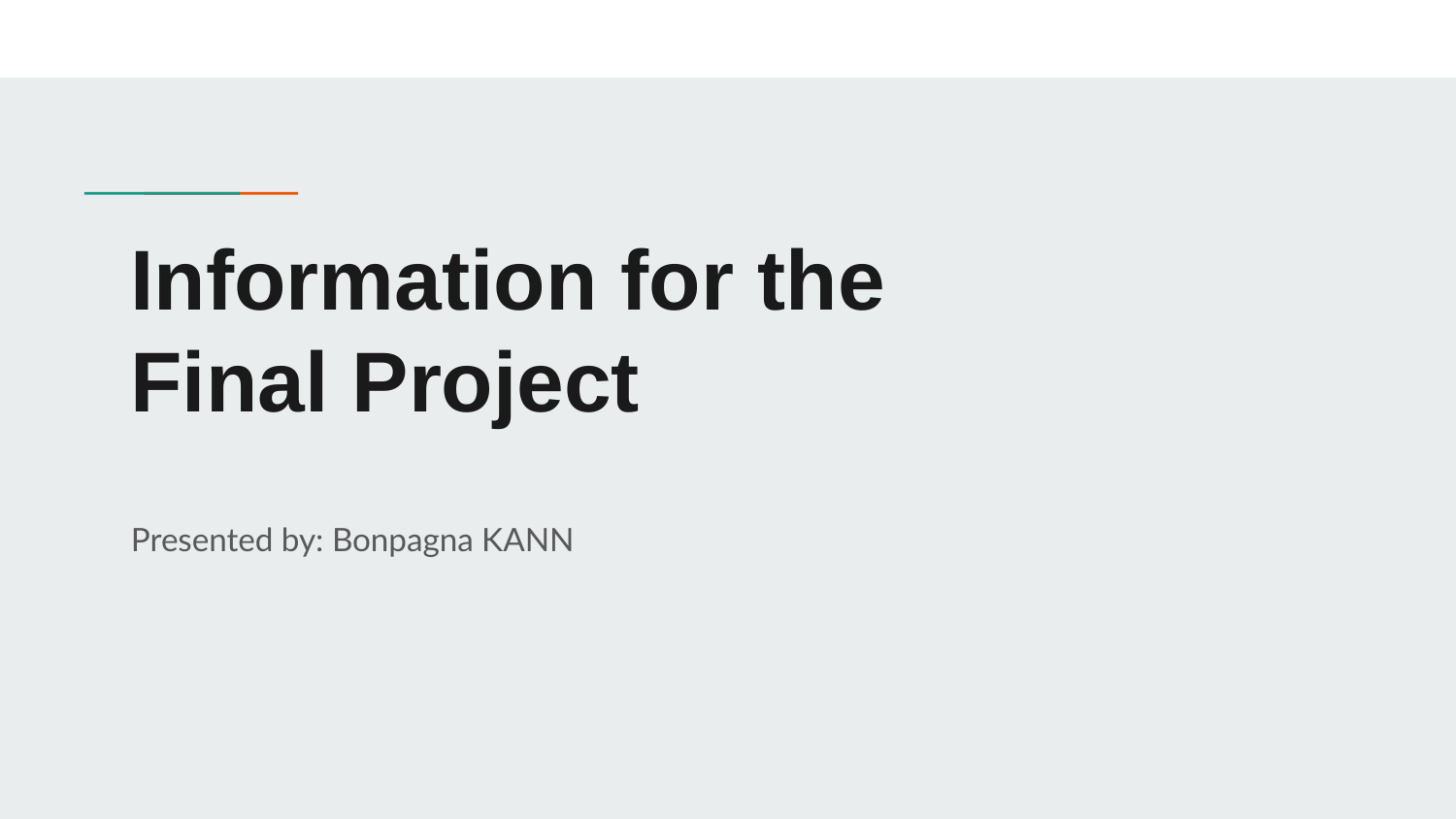

# Information for the
Final Project
Presented by: Bonpagna KANN